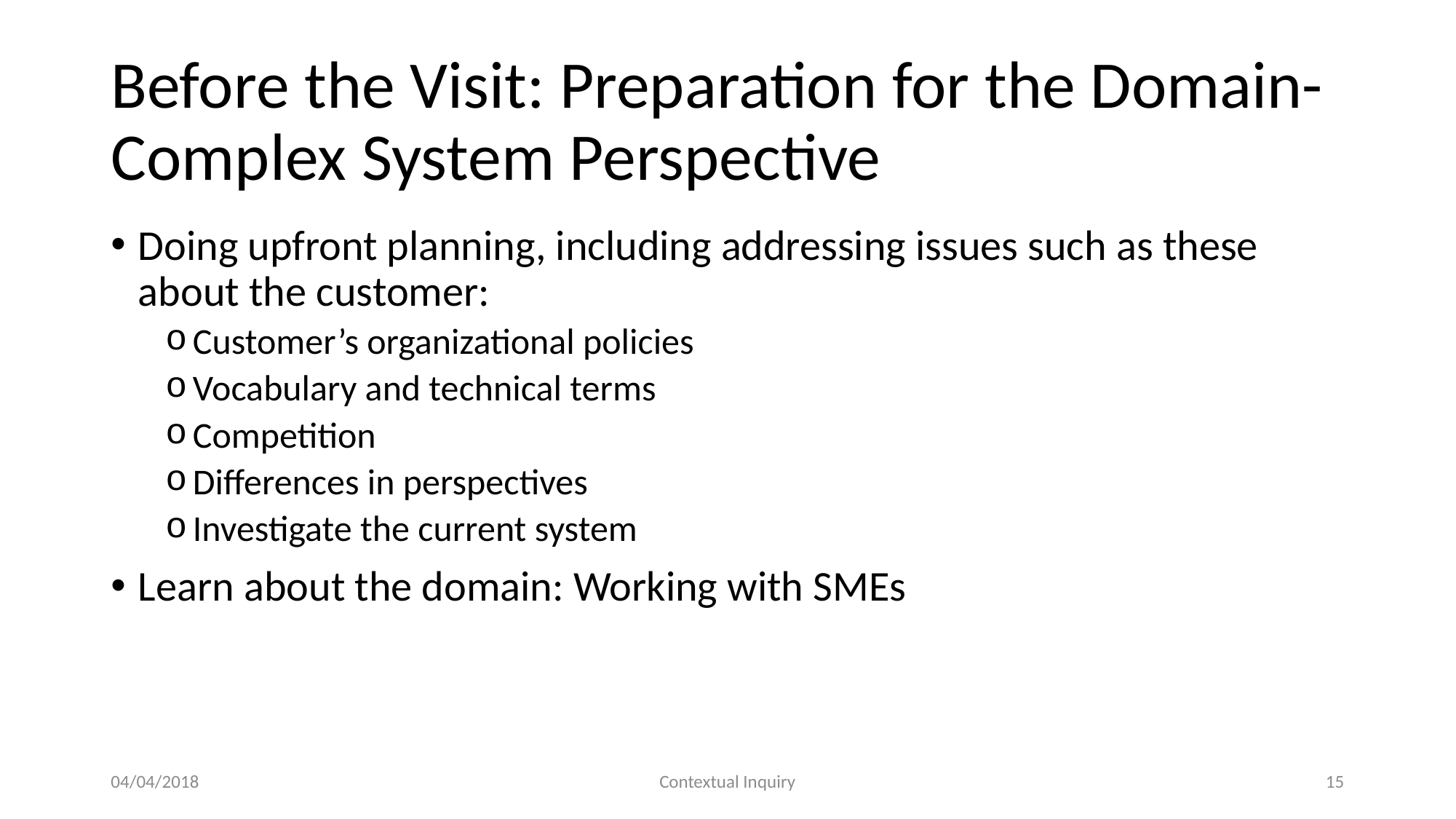

# Before the Visit: Preparation for the Domain-Complex System Perspective
Doing upfront planning, including addressing issues such as these about the customer:
Customer’s organizational policies
Vocabulary and technical terms
Competition
Differences in perspectives
Investigate the current system
Learn about the domain: Working with SMEs
04/04/2018
Contextual Inquiry
15